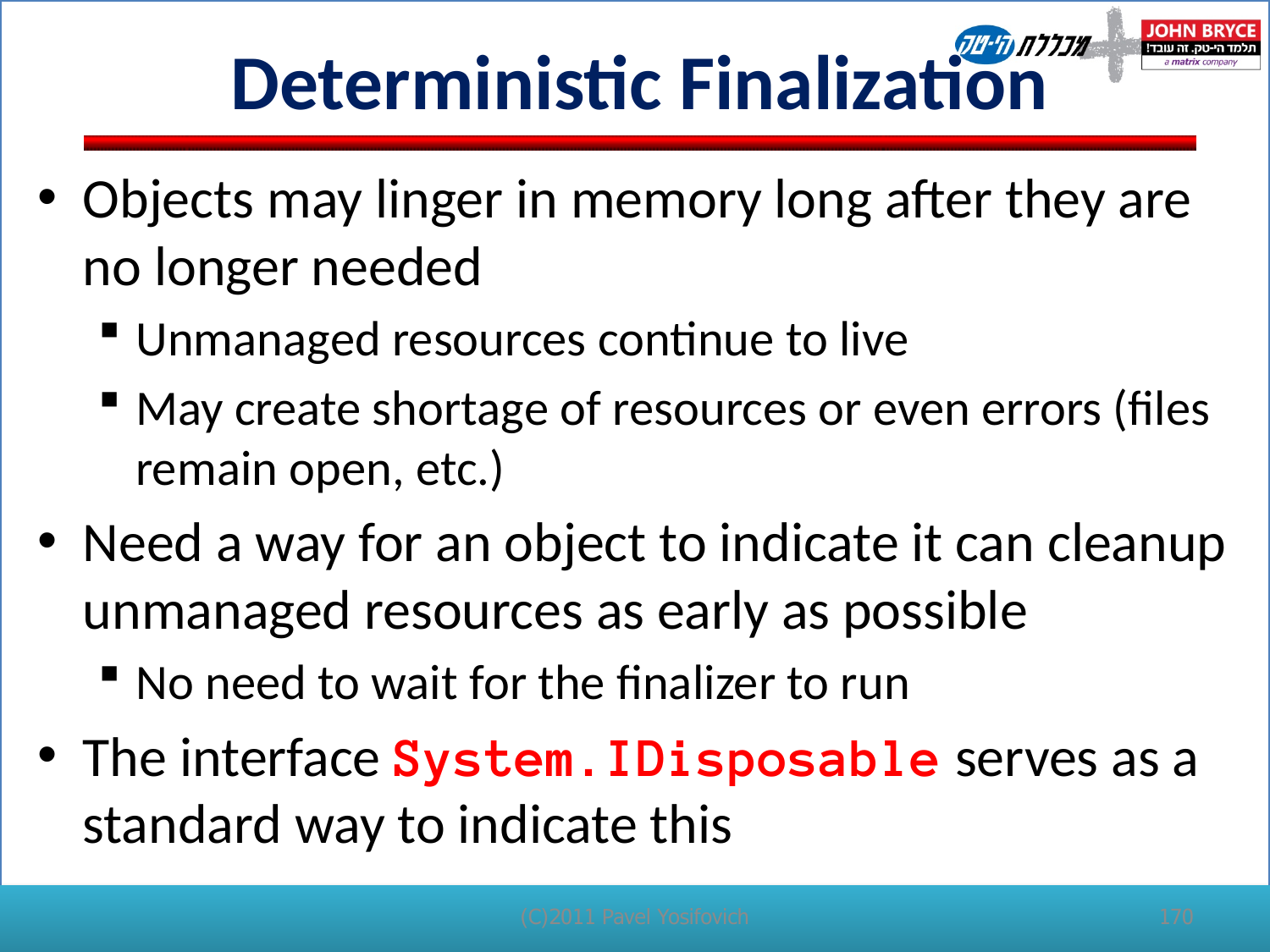

# Deterministic Finalization
Objects may linger in memory long after they are no longer needed
Unmanaged resources continue to live
May create shortage of resources or even errors (files remain open, etc.)
Need a way for an object to indicate it can cleanup unmanaged resources as early as possible
No need to wait for the finalizer to run
The interface System.IDisposable serves as a standard way to indicate this

(C)2011 Pavel Yosifovich
170